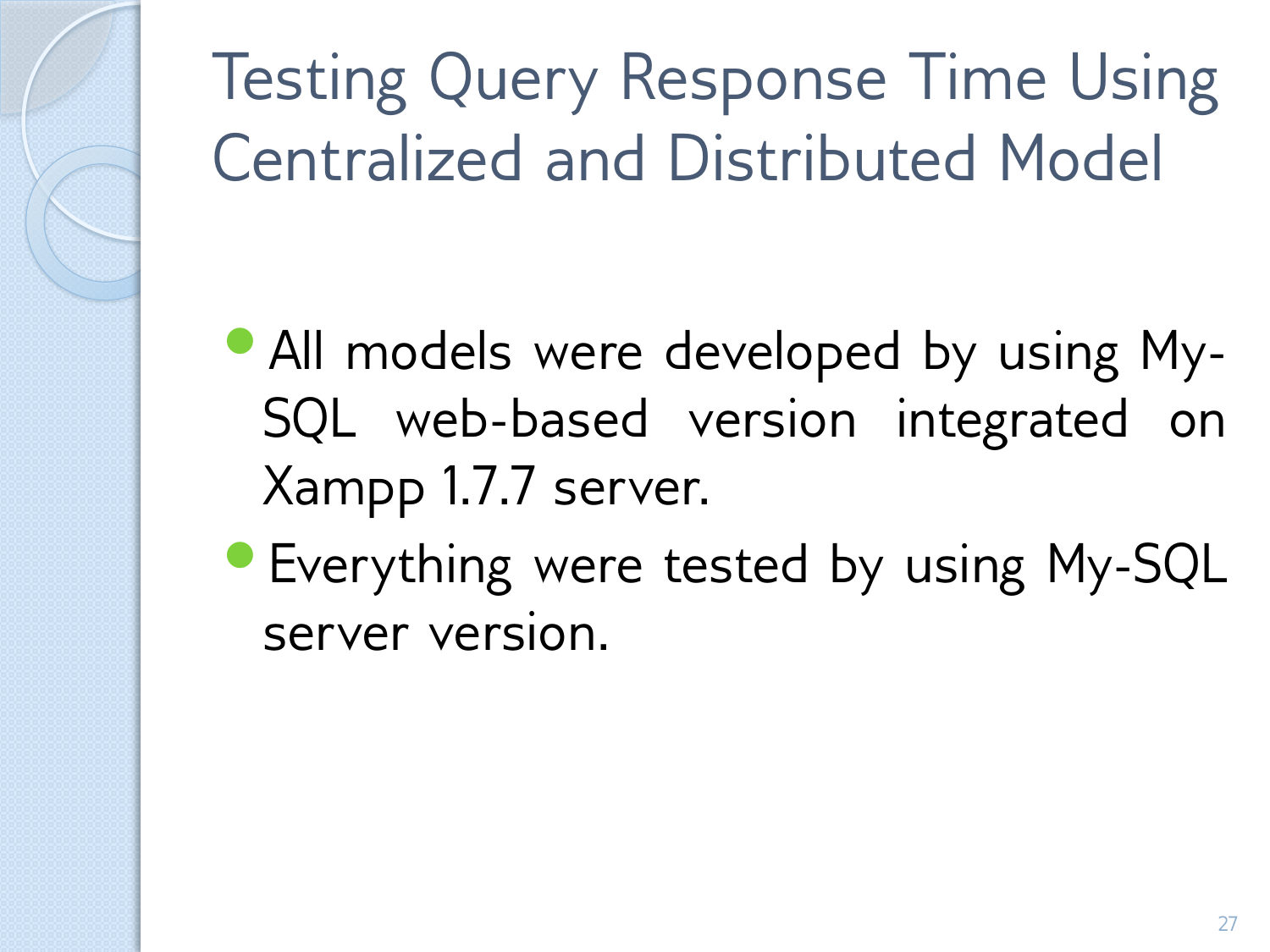

# Testing Query Response Time Using Centralized and Distributed Model
All models were developed by using My-SQL web-based version integrated on Xampp 1.7.7 server.
Everything were tested by using My-SQL server version.
27